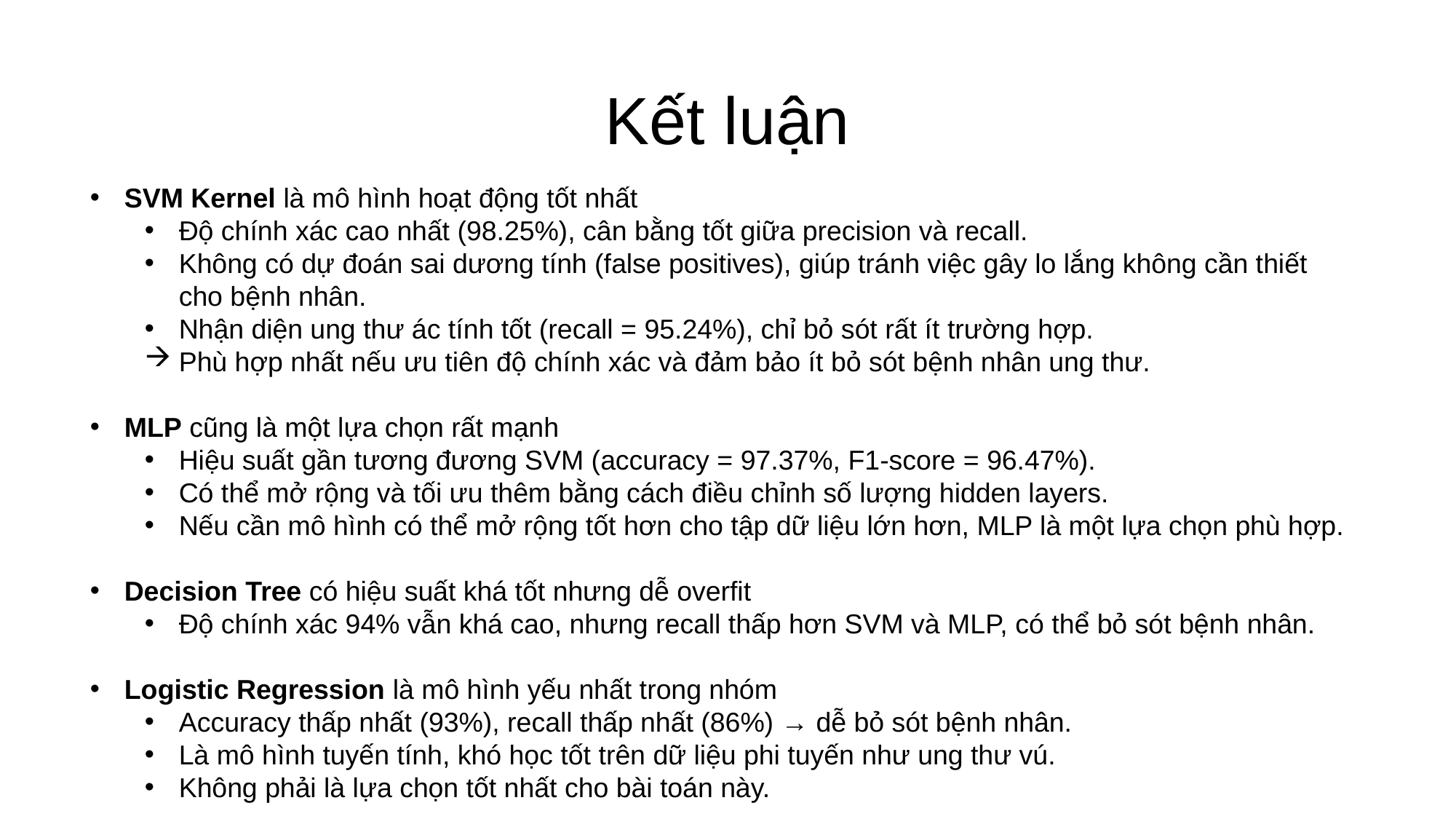

# Kết luận
SVM Kernel là mô hình hoạt động tốt nhất
Độ chính xác cao nhất (98.25%), cân bằng tốt giữa precision và recall.
Không có dự đoán sai dương tính (false positives), giúp tránh việc gây lo lắng không cần thiết cho bệnh nhân.
Nhận diện ung thư ác tính tốt (recall = 95.24%), chỉ bỏ sót rất ít trường hợp.
Phù hợp nhất nếu ưu tiên độ chính xác và đảm bảo ít bỏ sót bệnh nhân ung thư.

MLP cũng là một lựa chọn rất mạnh
Hiệu suất gần tương đương SVM (accuracy = 97.37%, F1-score = 96.47%).
Có thể mở rộng và tối ưu thêm bằng cách điều chỉnh số lượng hidden layers.
Nếu cần mô hình có thể mở rộng tốt hơn cho tập dữ liệu lớn hơn, MLP là một lựa chọn phù hợp.

Decision Tree có hiệu suất khá tốt nhưng dễ overfit
Độ chính xác 94% vẫn khá cao, nhưng recall thấp hơn SVM và MLP, có thể bỏ sót bệnh nhân.

Logistic Regression là mô hình yếu nhất trong nhóm
Accuracy thấp nhất (93%), recall thấp nhất (86%) → dễ bỏ sót bệnh nhân.
Là mô hình tuyến tính, khó học tốt trên dữ liệu phi tuyến như ung thư vú.
Không phải là lựa chọn tốt nhất cho bài toán này.